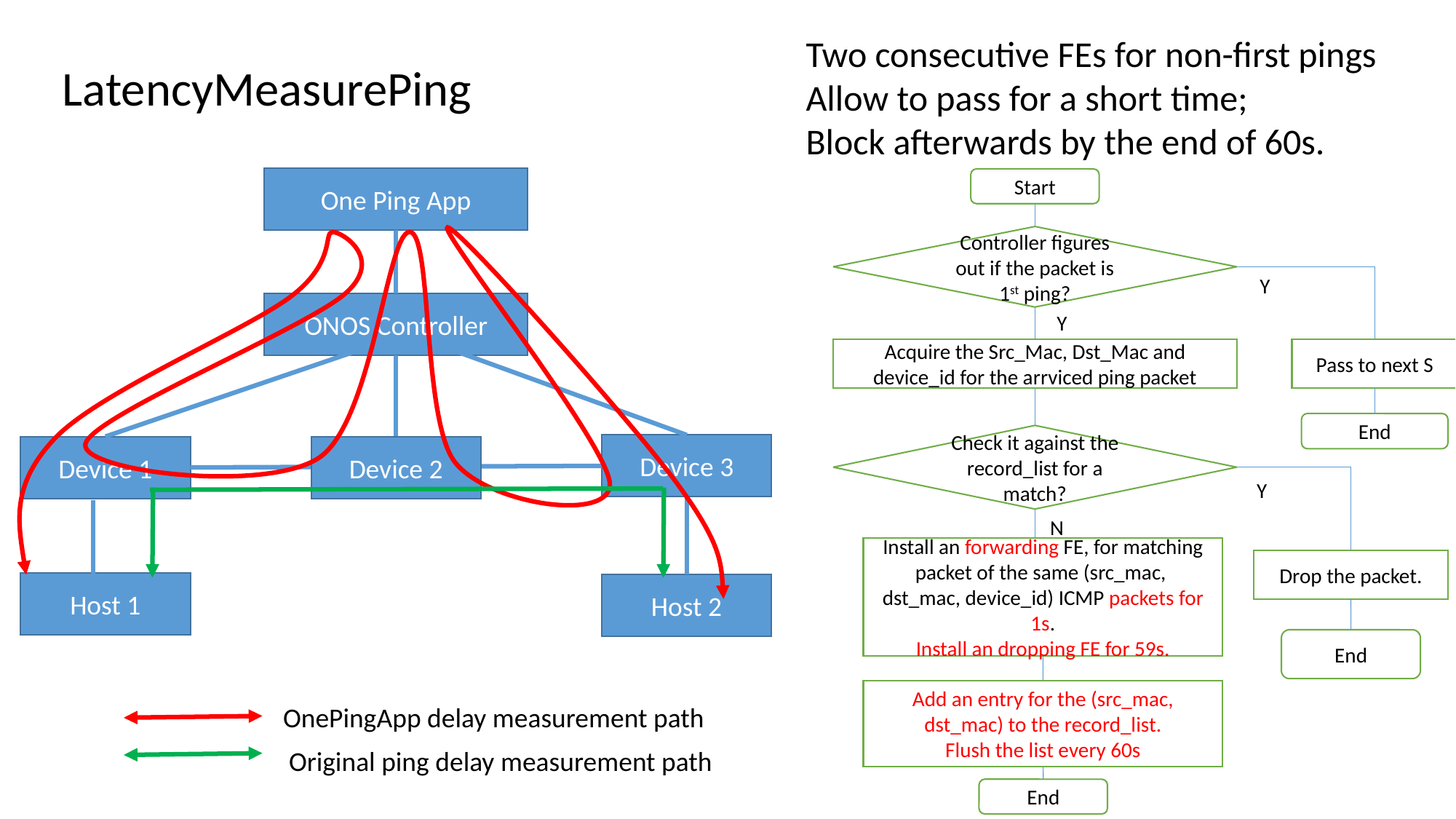

Two consecutive FEs for non-first pings
Allow to pass for a short time;
Block afterwards by the end of 60s.
LatencyMeasurePing
One Ping App
Start
Controller figures out if the packet is 1st ping?

Y
ONOS Controller
Y
Pass to next S
Acquire the Src_Mac, Dst_Mac and device_id for the arrviced ping packet
End
Check it against the record_list for a match?
Device 3
Device 1
Device 2
Y
N
Install an forwarding FE, for matching packet of the same (src_mac,  dst_mac, device_id) ICMP packets for 1s.
Install an dropping FE for 59s.
Drop the packet.
Host 1
Host 2
End
Add an entry for the (src_mac, dst_mac) to the record_list.
Flush the list every 60s
OnePingApp delay measurement path
Original ping delay measurement path
End